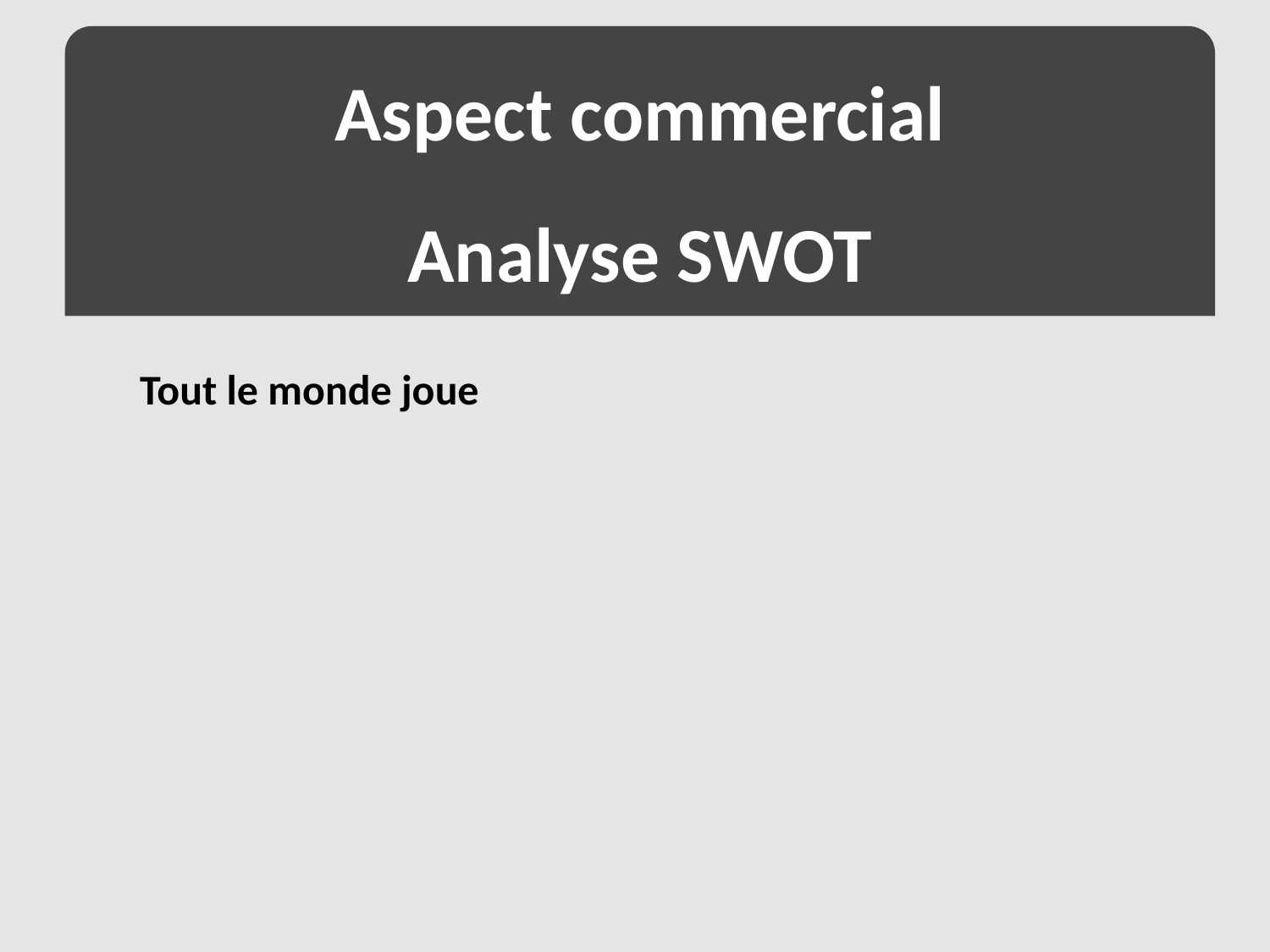

Aspect commercial
Analyse SWOT
Tout le monde joue